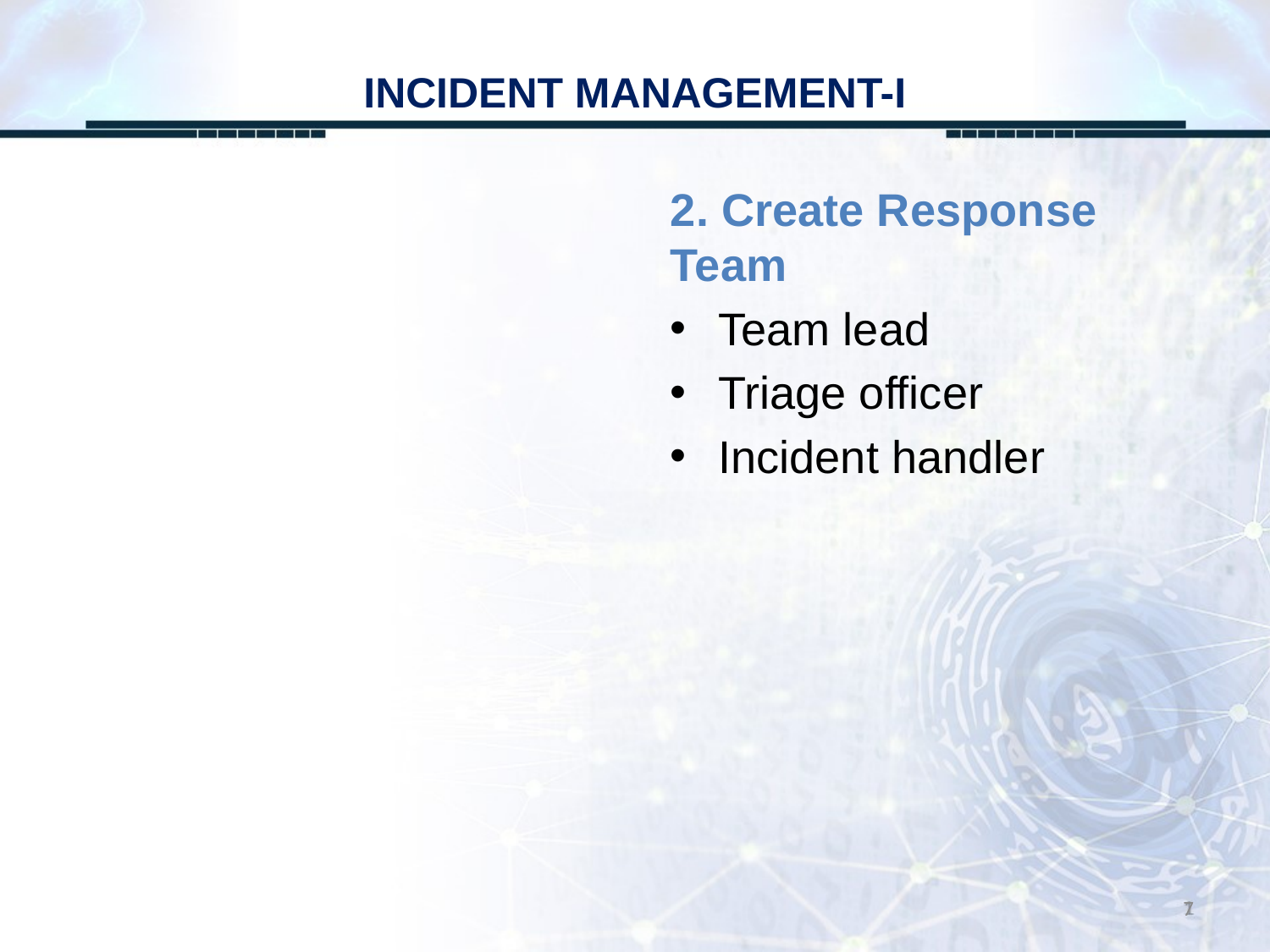

# INCIDENT MANAGEMENT-I
2. Create Response Team
Team lead
Triage officer
Incident handler
7